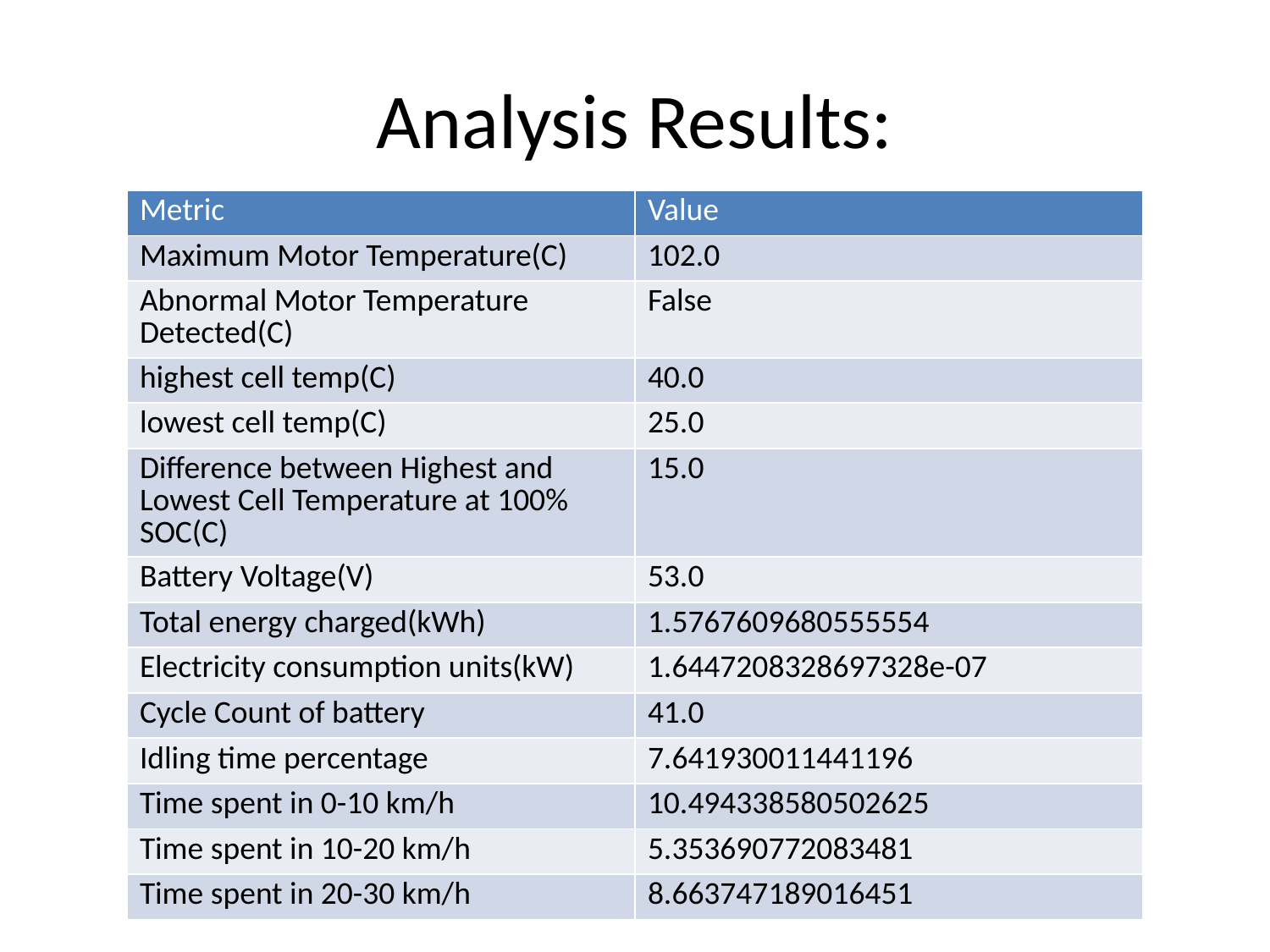

# Analysis Results:
| Metric | Value |
| --- | --- |
| Maximum Motor Temperature(C) | 102.0 |
| Abnormal Motor Temperature Detected(C) | False |
| highest cell temp(C) | 40.0 |
| lowest cell temp(C) | 25.0 |
| Difference between Highest and Lowest Cell Temperature at 100% SOC(C) | 15.0 |
| Battery Voltage(V) | 53.0 |
| Total energy charged(kWh) | 1.5767609680555554 |
| Electricity consumption units(kW) | 1.6447208328697328e-07 |
| Cycle Count of battery | 41.0 |
| Idling time percentage | 7.641930011441196 |
| Time spent in 0-10 km/h | 10.494338580502625 |
| Time spent in 10-20 km/h | 5.353690772083481 |
| Time spent in 20-30 km/h | 8.663747189016451 |